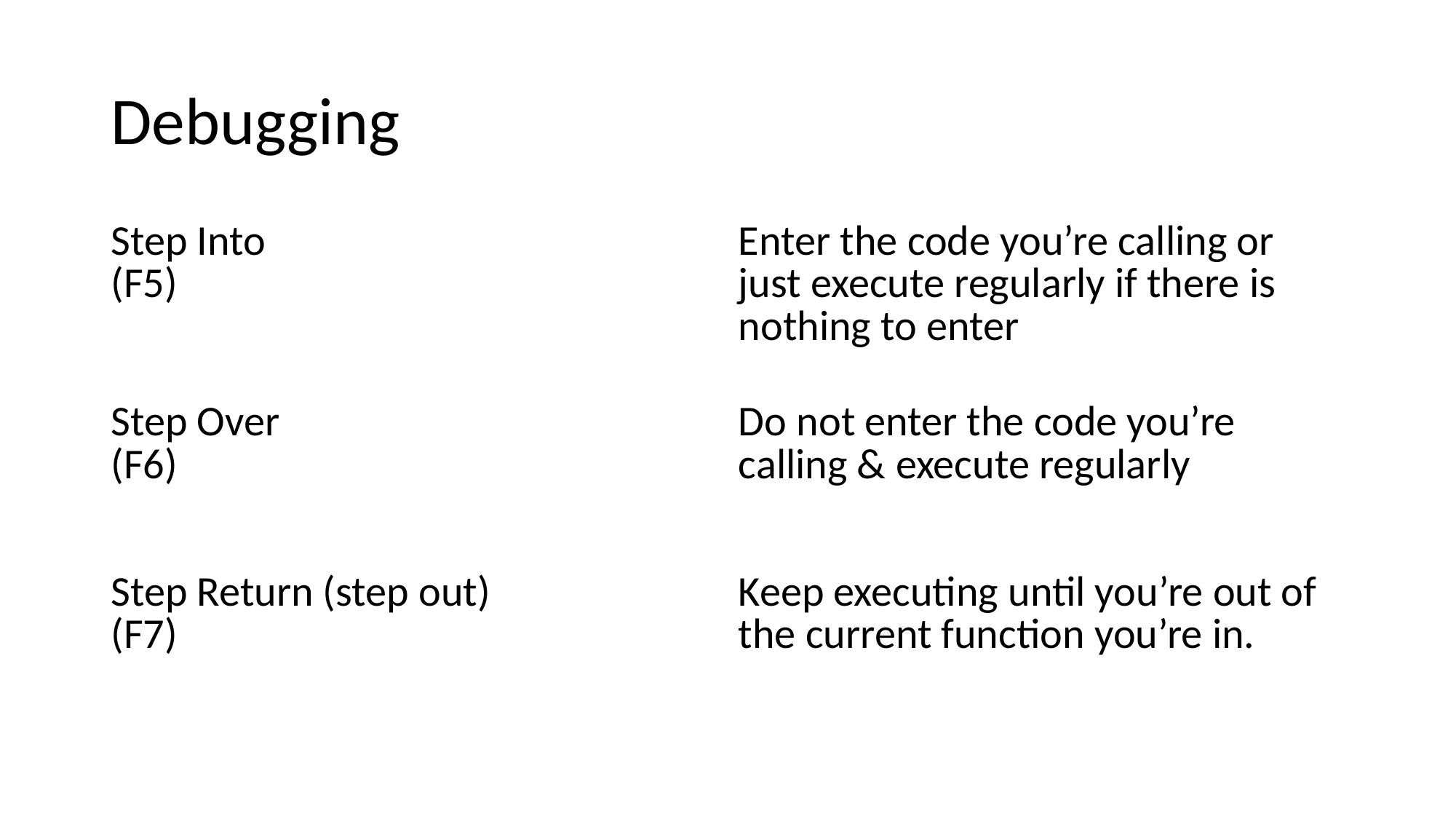

# Debugging
| Step Into (F5) | Enter the code you’re calling or just execute regularly if there is nothing to enter |
| --- | --- |
| Step Over (F6) Step Return (step out) (F7) | Do not enter the code you’re calling & execute regularly Keep executing until you’re out of the current function you’re in. |